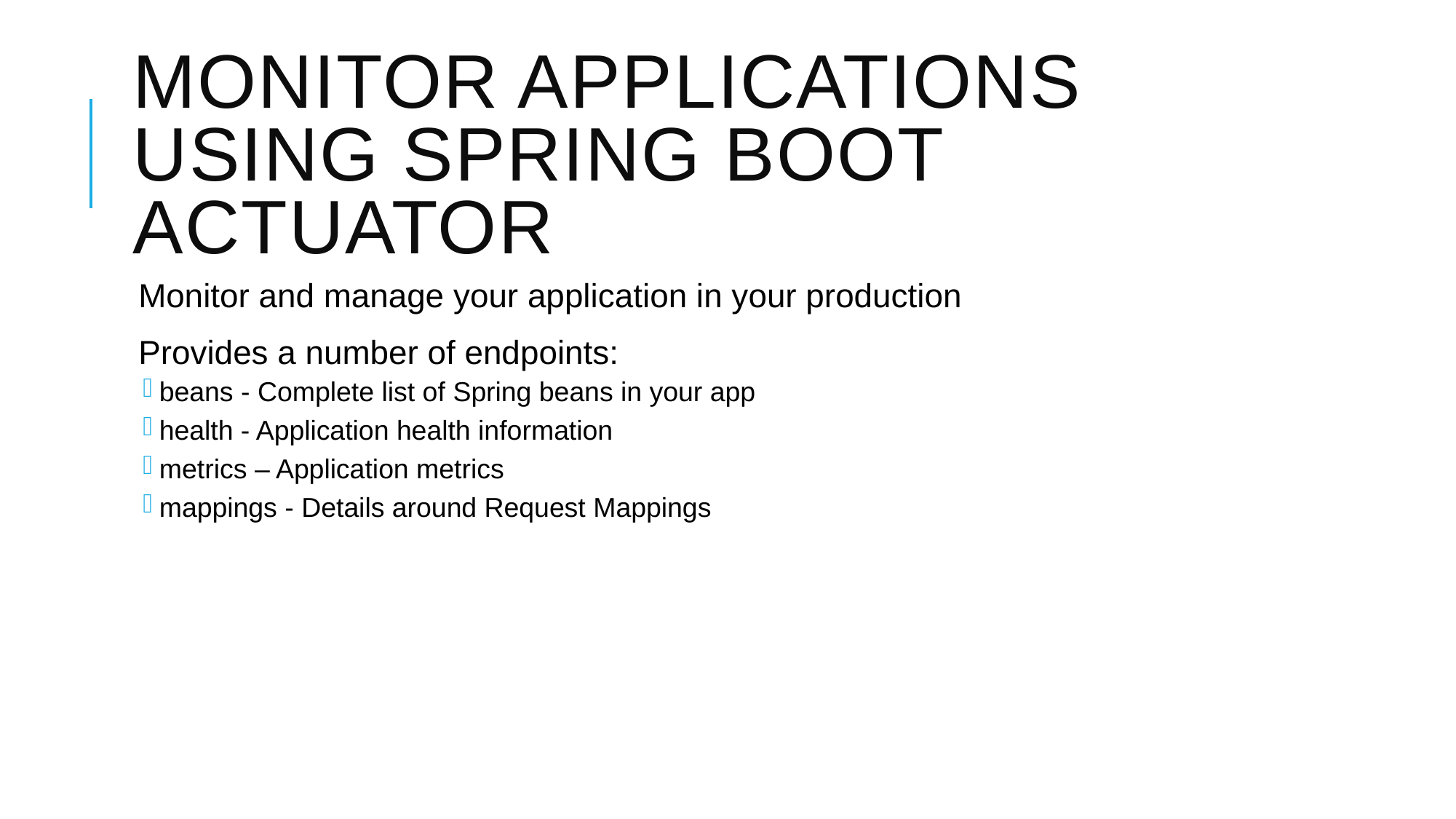

# Monitor Applications using Spring Boot Actuator
Monitor and manage your application in your production
Provides a number of endpoints:
beans - Complete list of Spring beans in your app
health - Application health information
metrics – Application metrics
mappings - Details around Request Mappings